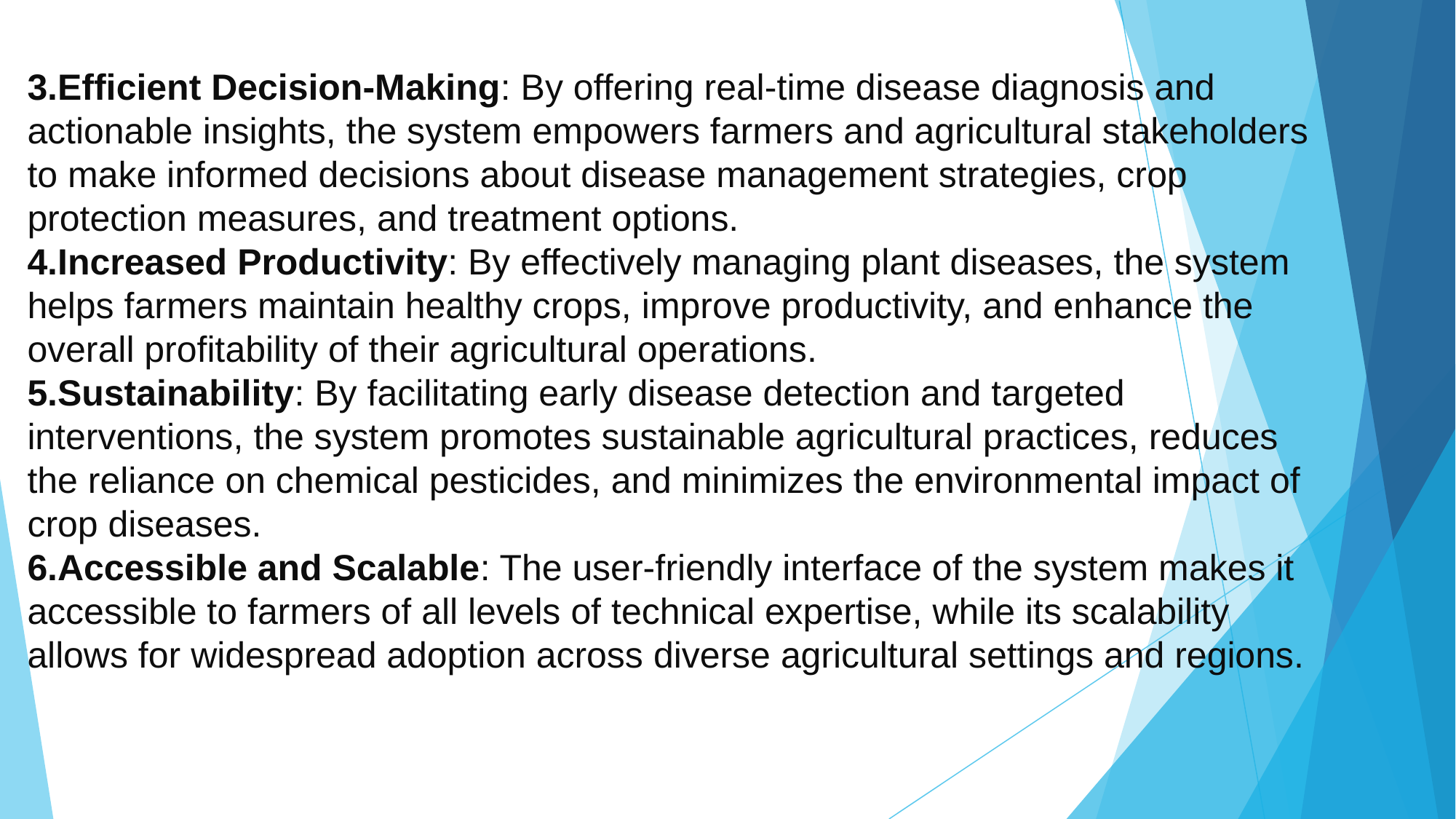

3.Efficient Decision-Making: By offering real-time disease diagnosis and actionable insights, the system empowers farmers and agricultural stakeholders to make informed decisions about disease management strategies, crop protection measures, and treatment options.
4.Increased Productivity: By effectively managing plant diseases, the system helps farmers maintain healthy crops, improve productivity, and enhance the overall profitability of their agricultural operations.
5.Sustainability: By facilitating early disease detection and targeted interventions, the system promotes sustainable agricultural practices, reduces the reliance on chemical pesticides, and minimizes the environmental impact of crop diseases.
6.Accessible and Scalable: The user-friendly interface of the system makes it accessible to farmers of all levels of technical expertise, while its scalability allows for widespread adoption across diverse agricultural settings and regions.